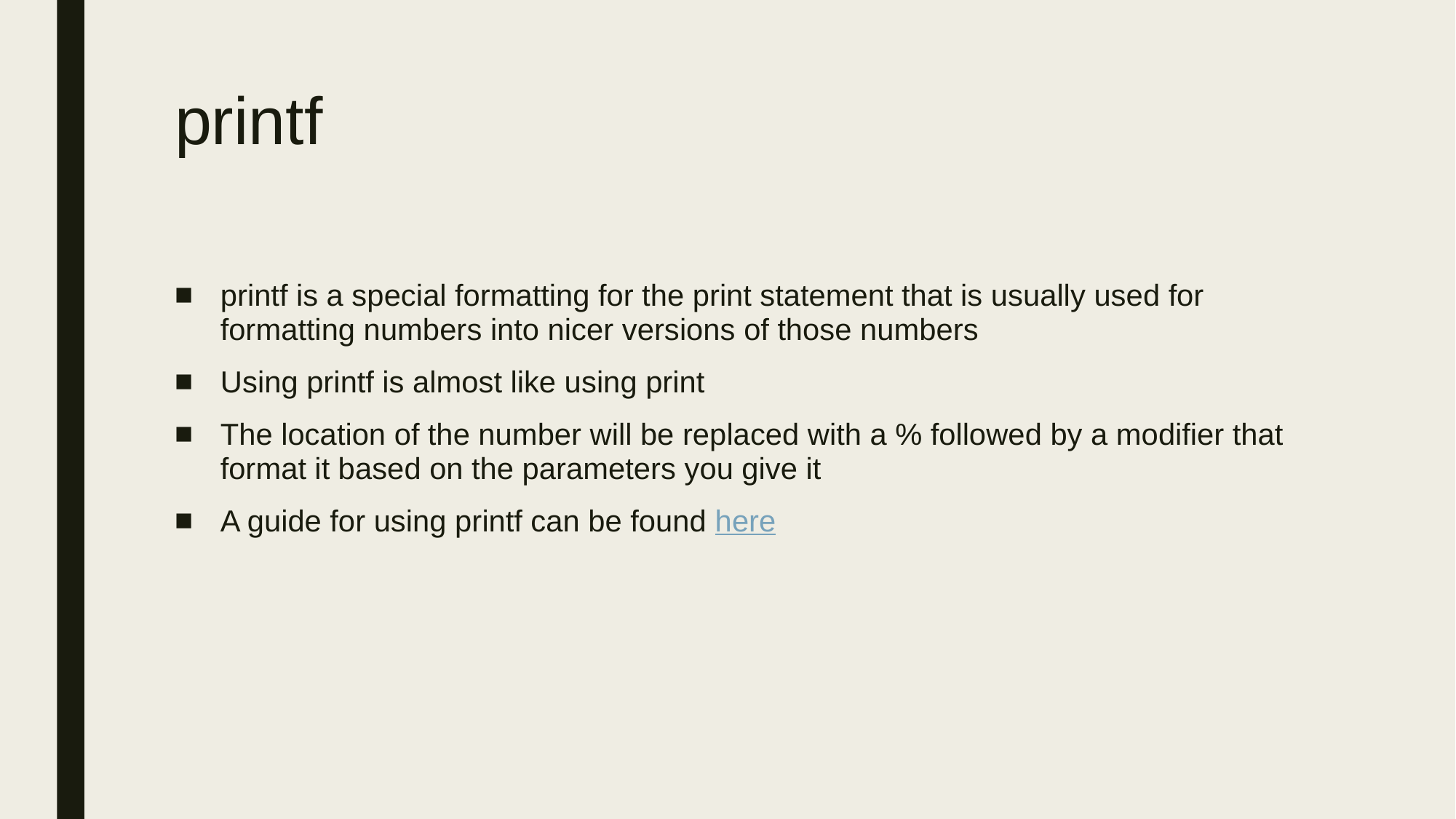

# printf
printf is a special formatting for the print statement that is usually used for formatting numbers into nicer versions of those numbers
Using printf is almost like using print
The location of the number will be replaced with a % followed by a modifier that format it based on the parameters you give it
A guide for using printf can be found here